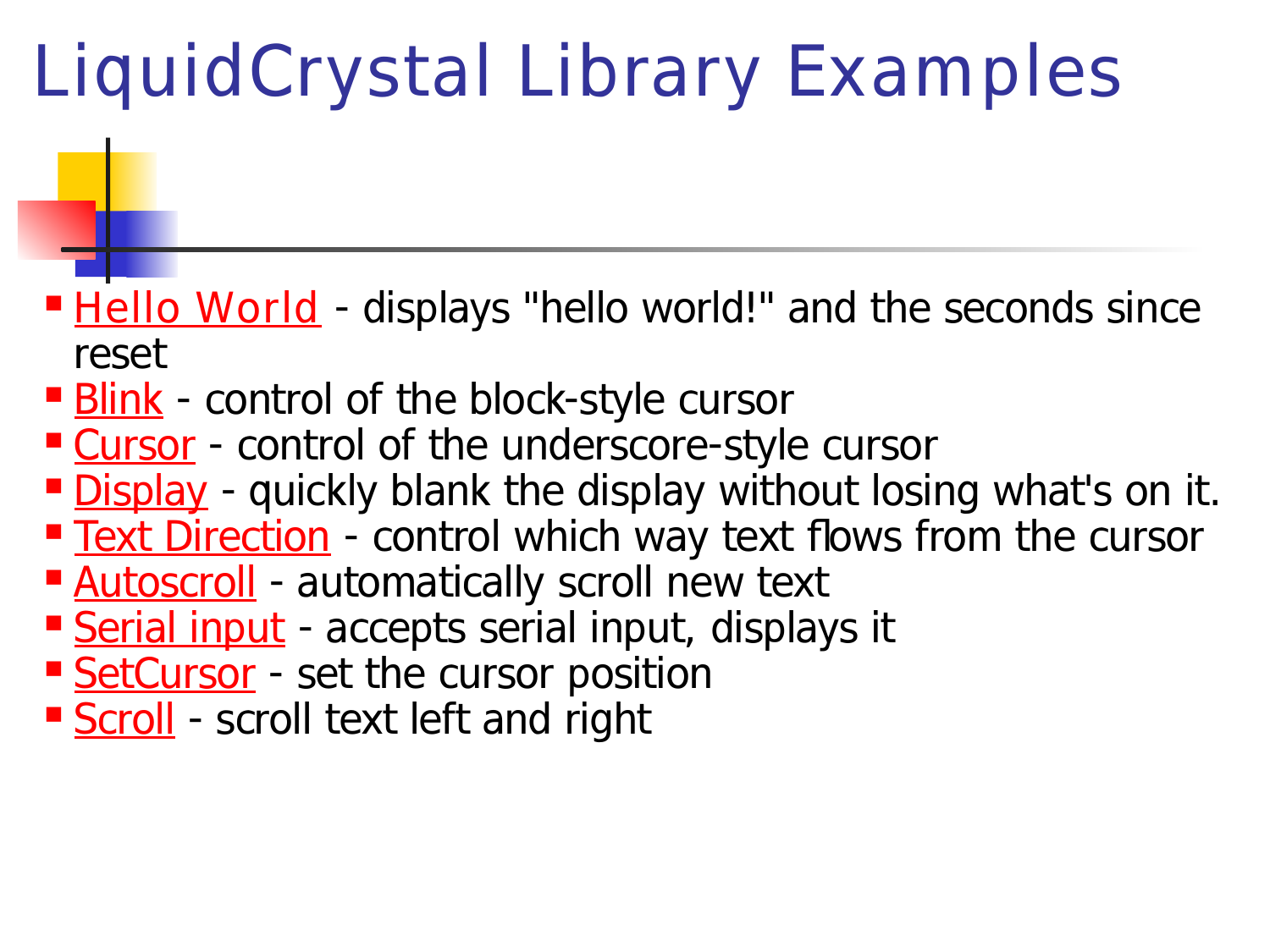

LiquidCrystal Library Examples

Hello World - displays "hello world!" and the seconds since reset
Blink - control of the block-style cursor
Cursor - control of the underscore-style cursor
Display - quickly blank the display without losing what's on it.
Text Direction - control which way text flows from the cursor
Autoscroll - automatically scroll new text
Serial input - accepts serial input, displays it
SetCursor - set the cursor position
Scroll - scroll text left and right